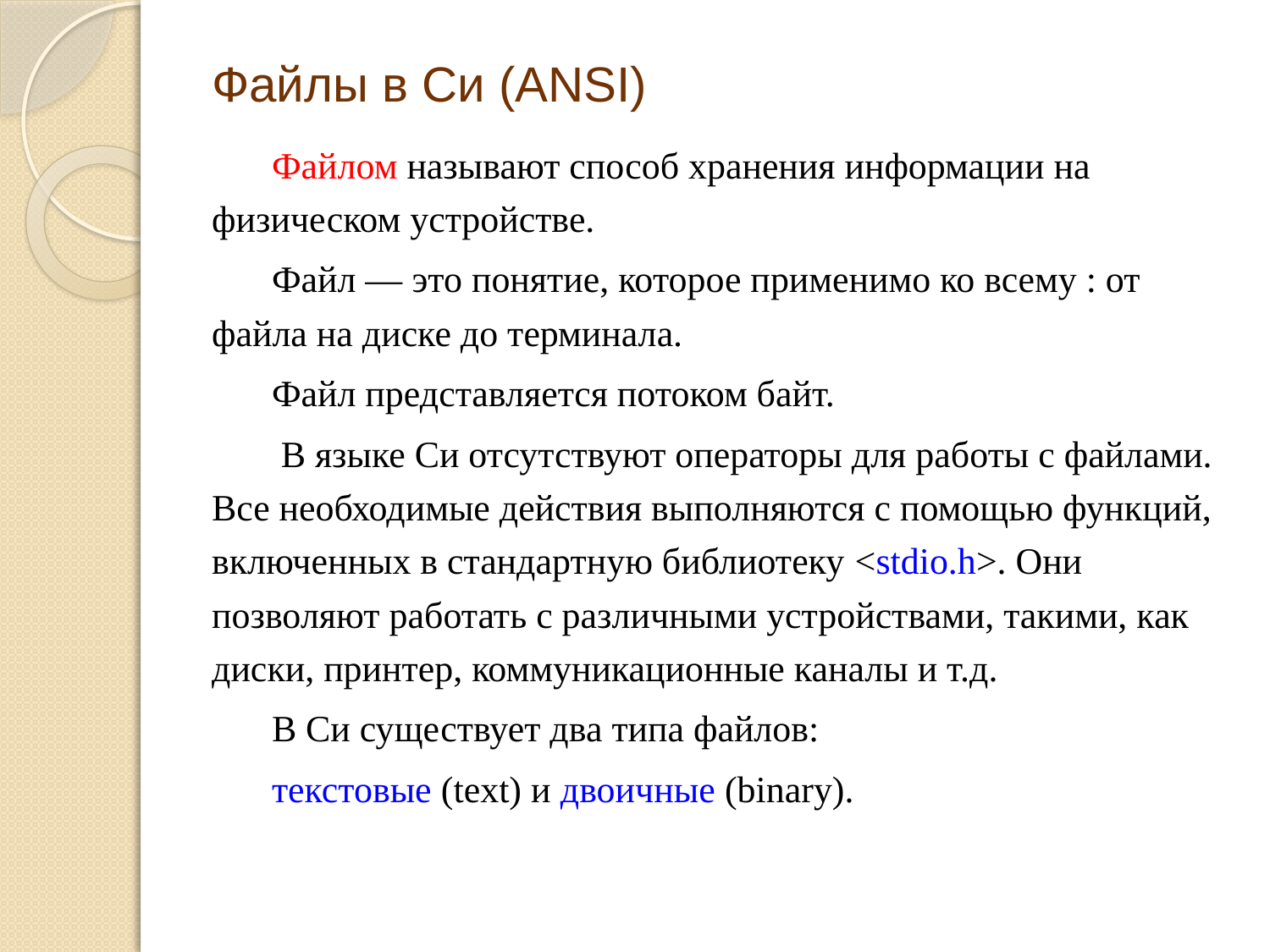

# Файлы в Си (ANSI)
Файлом называют способ хранения информации на физическом устройстве.
Файл ― это понятие, которое применимо ко всему : от файла на диске до терминала.
Файл представляется потоком байт.
 В языке Си отсутствуют операторы для работы с файлами. Все необходимые действия выполняются с помощью функций, включенных в стандартную библиотеку <stdio.h>. Они позволяют работать с различными устройствами, такими, как диски, принтер, коммуникационные каналы и т.д.
В Си существует два типа файлов:
текстовые (text) и двоичные (binary).